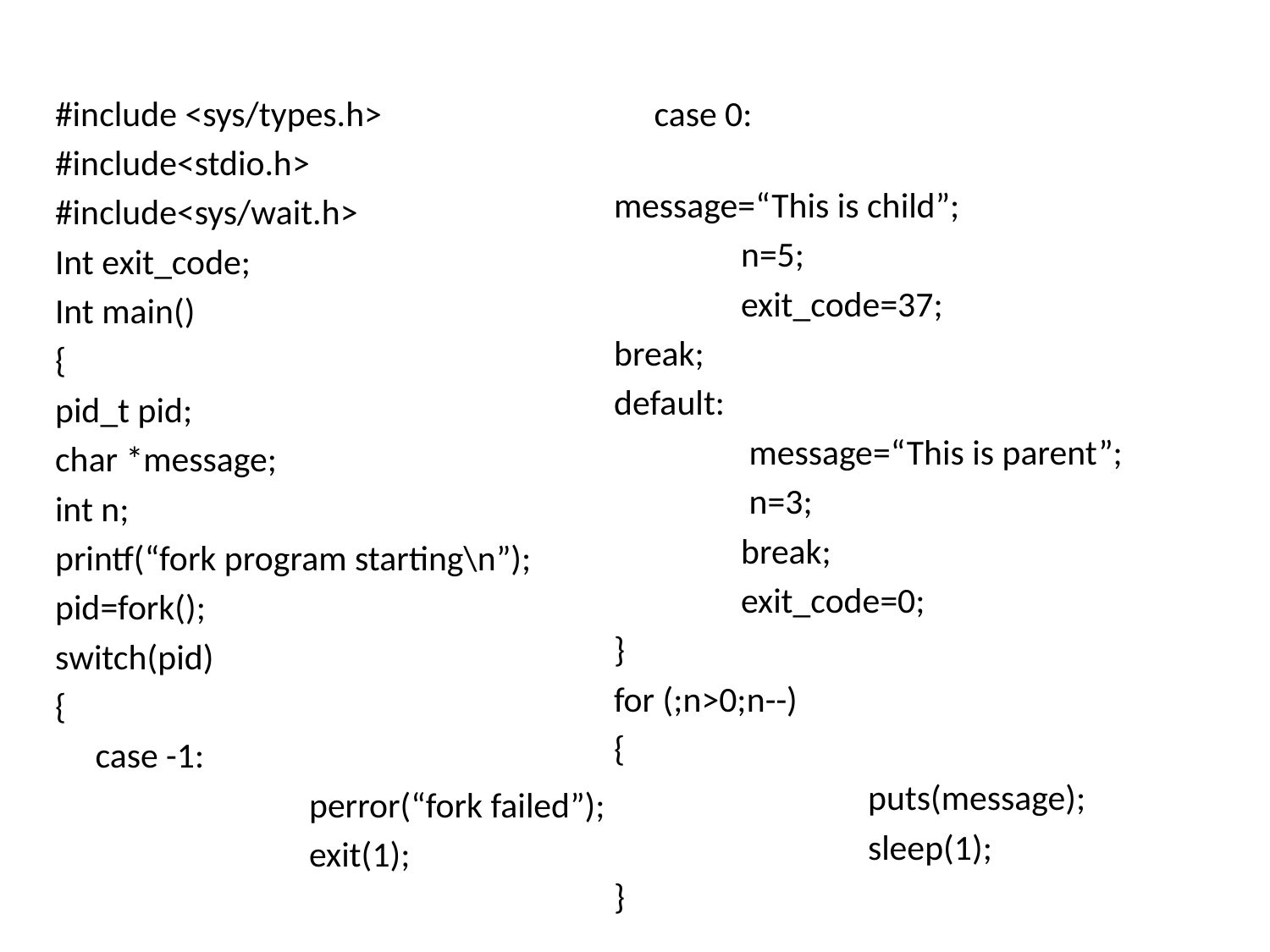

#
#include <sys/types.h>
#include<stdio.h>
#include<sys/wait.h>
Int exit_code;
Int main()
{
pid_t pid;
char *message;
int n;
printf(“fork program starting\n”);
pid=fork();
switch(pid)
{
     case -1:
		perror(“fork failed”);
		exit(1);
     case 0:
			message=“This is child”;
	n=5;
	exit_code=37;
break;
default:
	 message=“This is parent”;
	 n=3;
	break;
	exit_code=0;
}
for (;n>0;n--)
{
		puts(message);
		sleep(1);
}